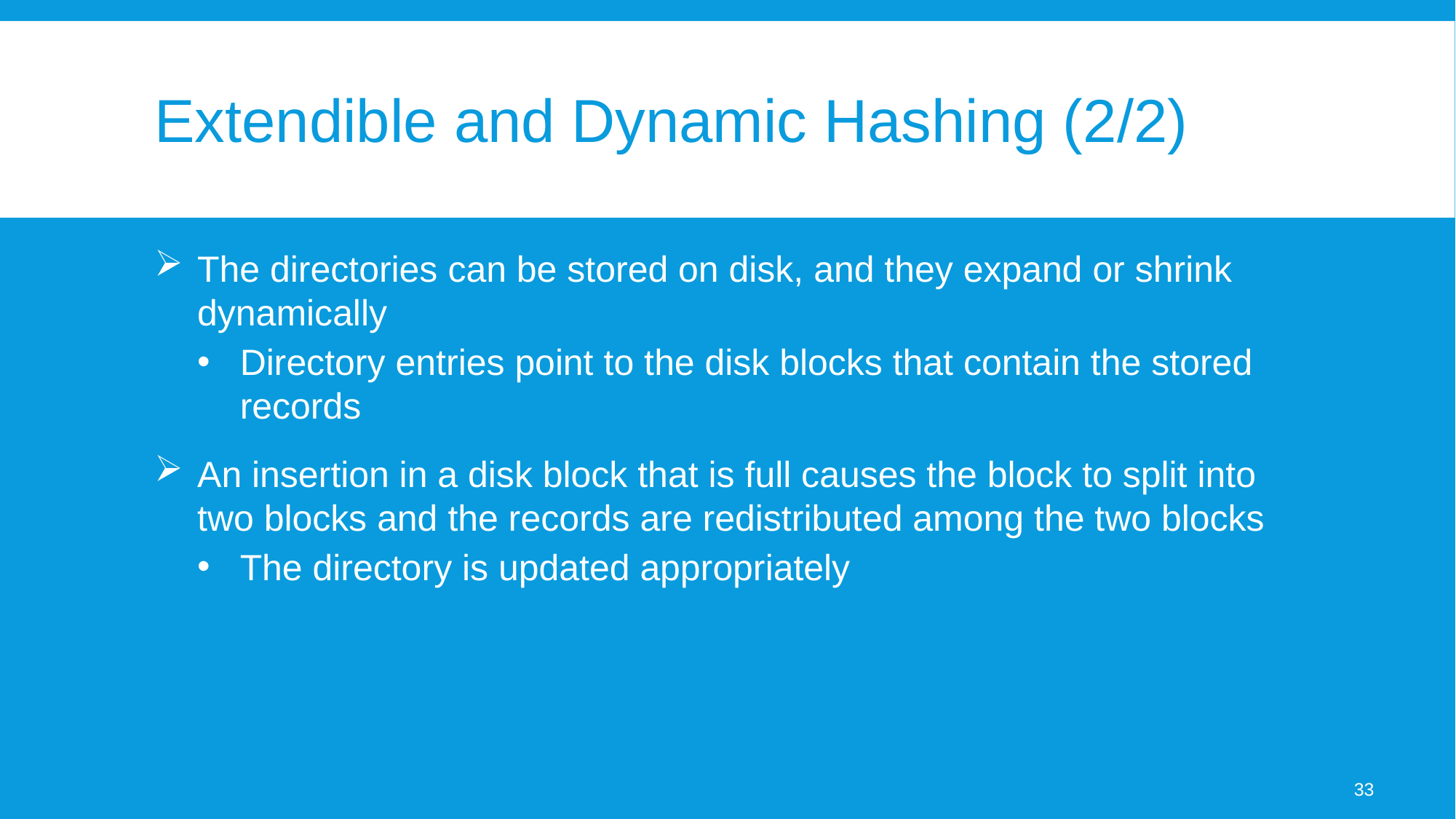

# Extendible and Dynamic Hashing (2/2)
The directories can be stored on disk, and they expand or shrink dynamically
Directory entries point to the disk blocks that contain the stored records
An insertion in a disk block that is full causes the block to split into two blocks and the records are redistributed among the two blocks
The directory is updated appropriately

33